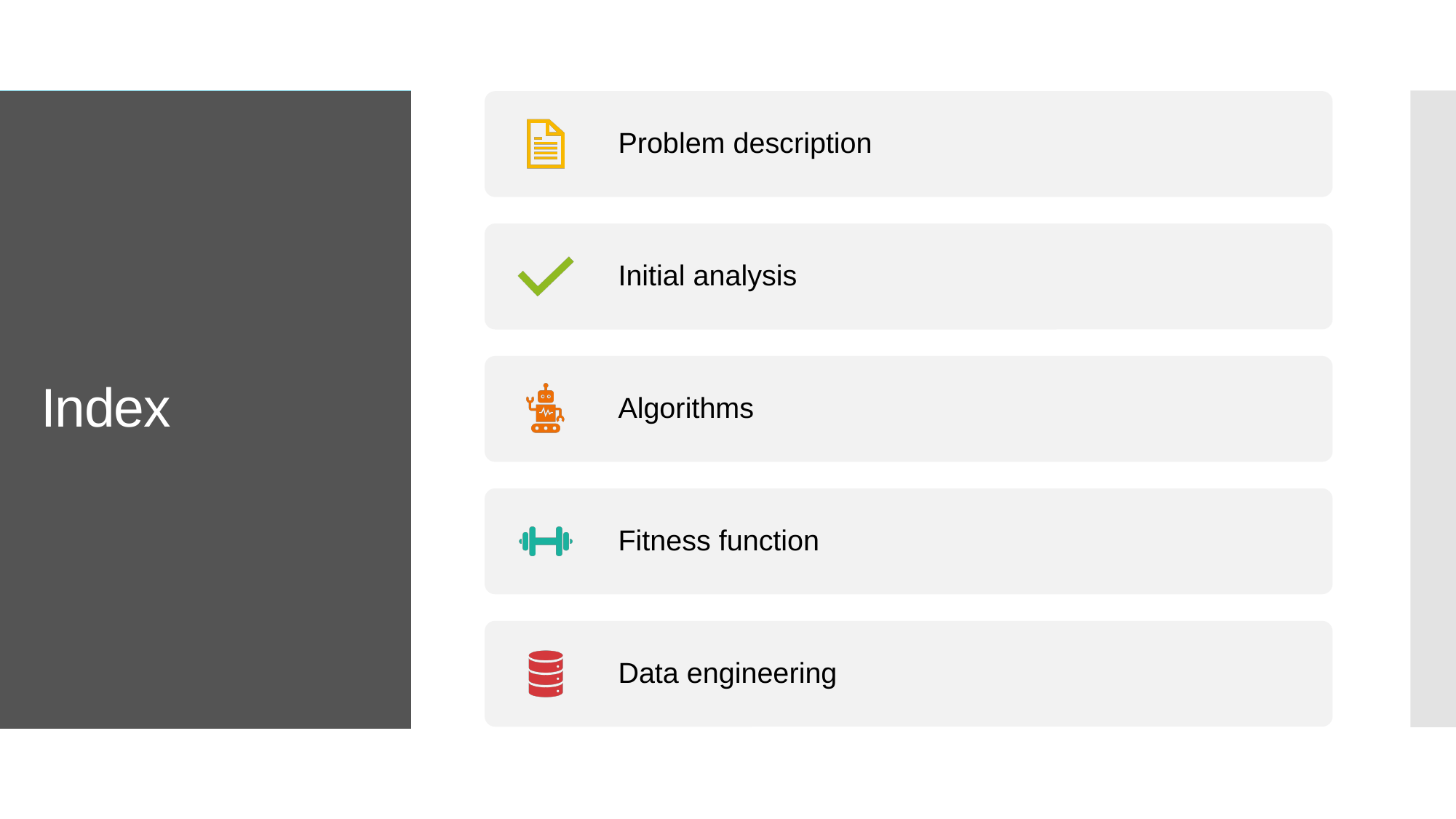

Problem description
Initial analysis
Algorithms
Fitness function
Data engineering

# Index